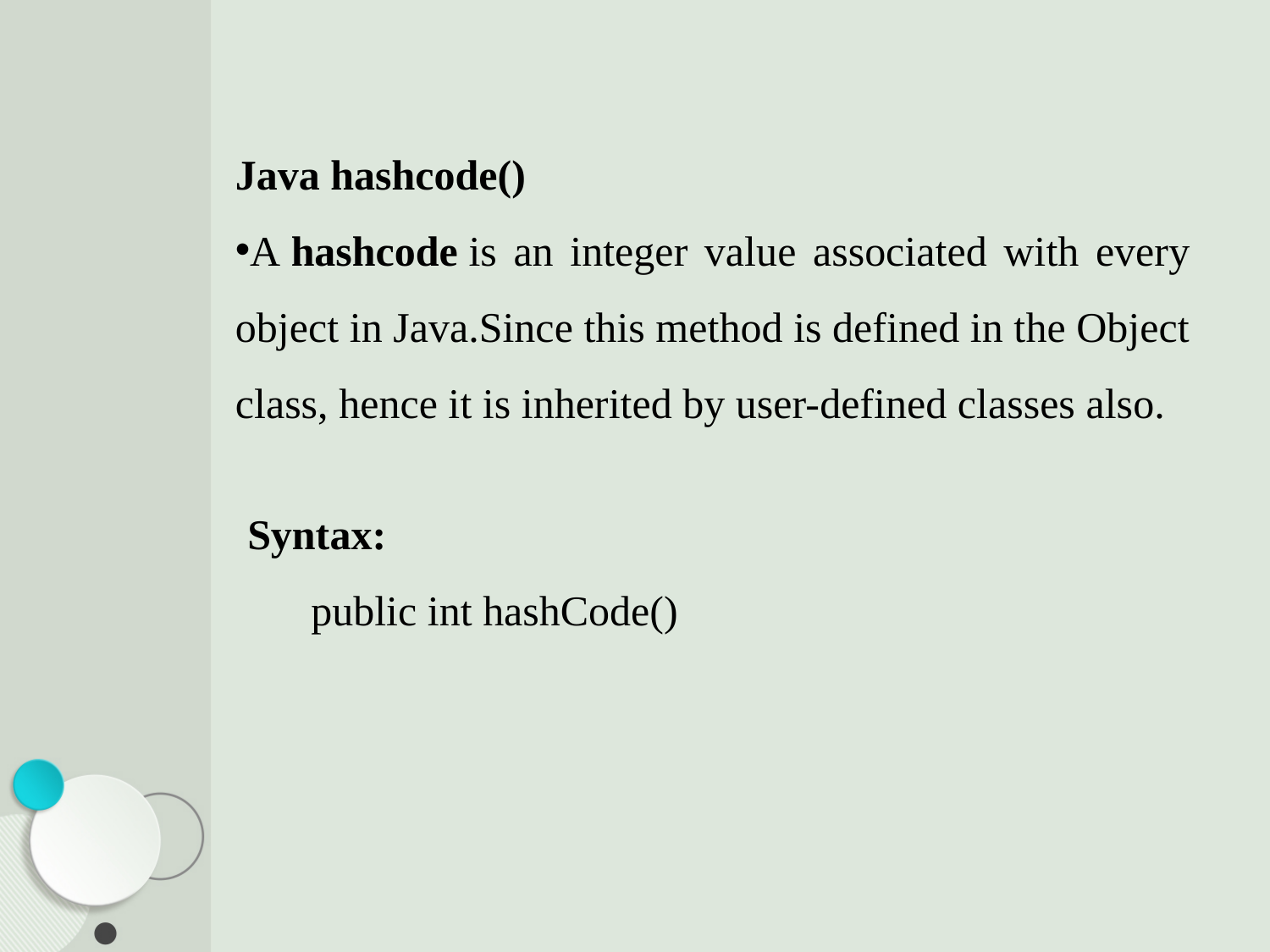

Java hashcode()
A hashcode is an integer value associated with every object in Java.Since this method is defined in the Object class, hence it is inherited by user-defined classes also.
Syntax:
public int hashCode()